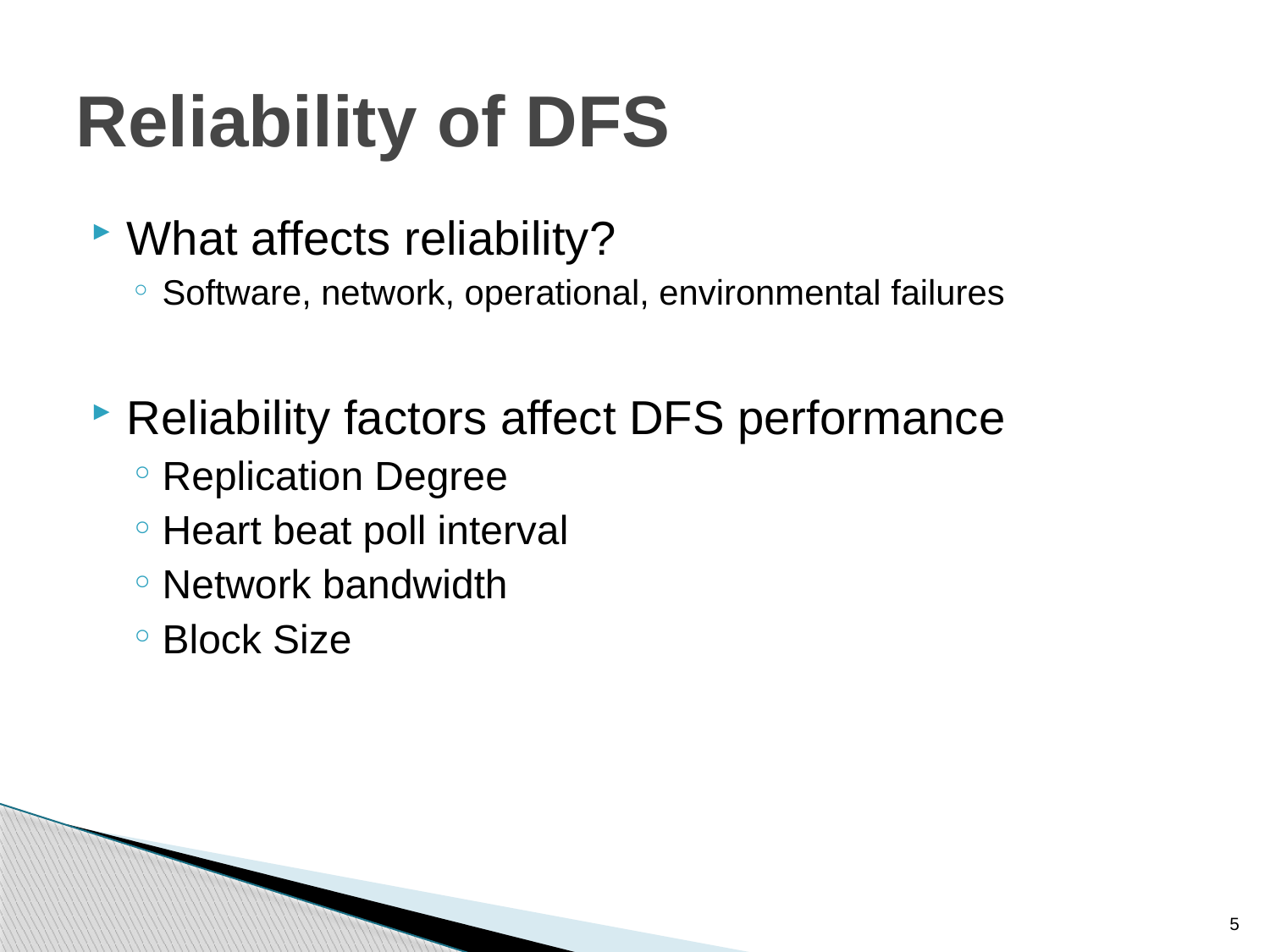

# Reliability of DFS
What affects reliability?
Software, network, operational, environmental failures

Reliability factors affect DFS performance
Replication Degree
Heart beat poll interval
Network bandwidth
Block Size
5